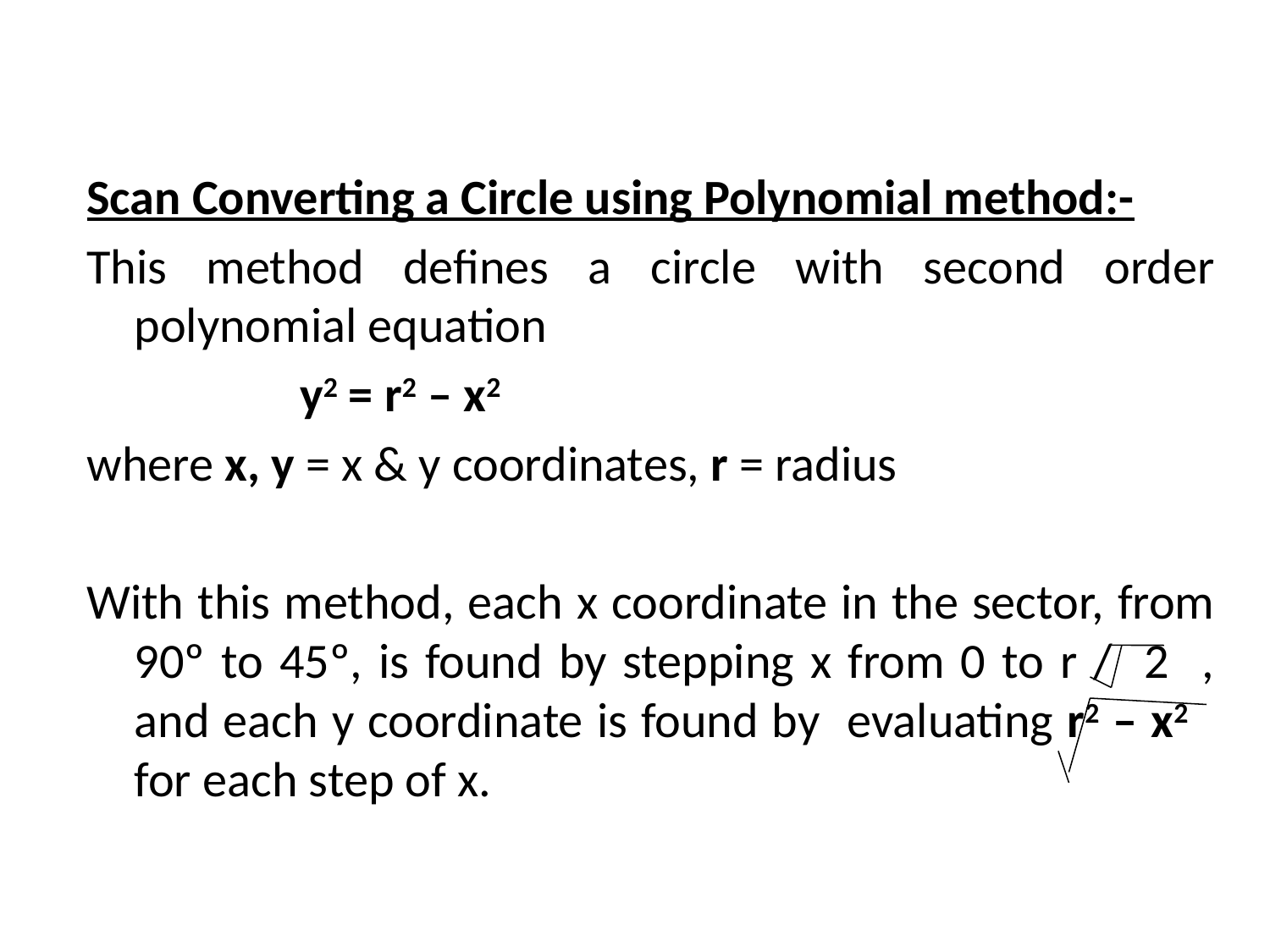

Scan Converting a Circle using Polynomial method:-
This method defines a circle with second order polynomial equation
                   y2 = r2 – x2
where x, y = x & y coordinates, r = radius

With this method, each x coordinate in the sector, from 90º to 45º, is found by stepping x from 0 to r /  2  , and each y coordinate is found by  evaluating r2 – x2    for each step of x.